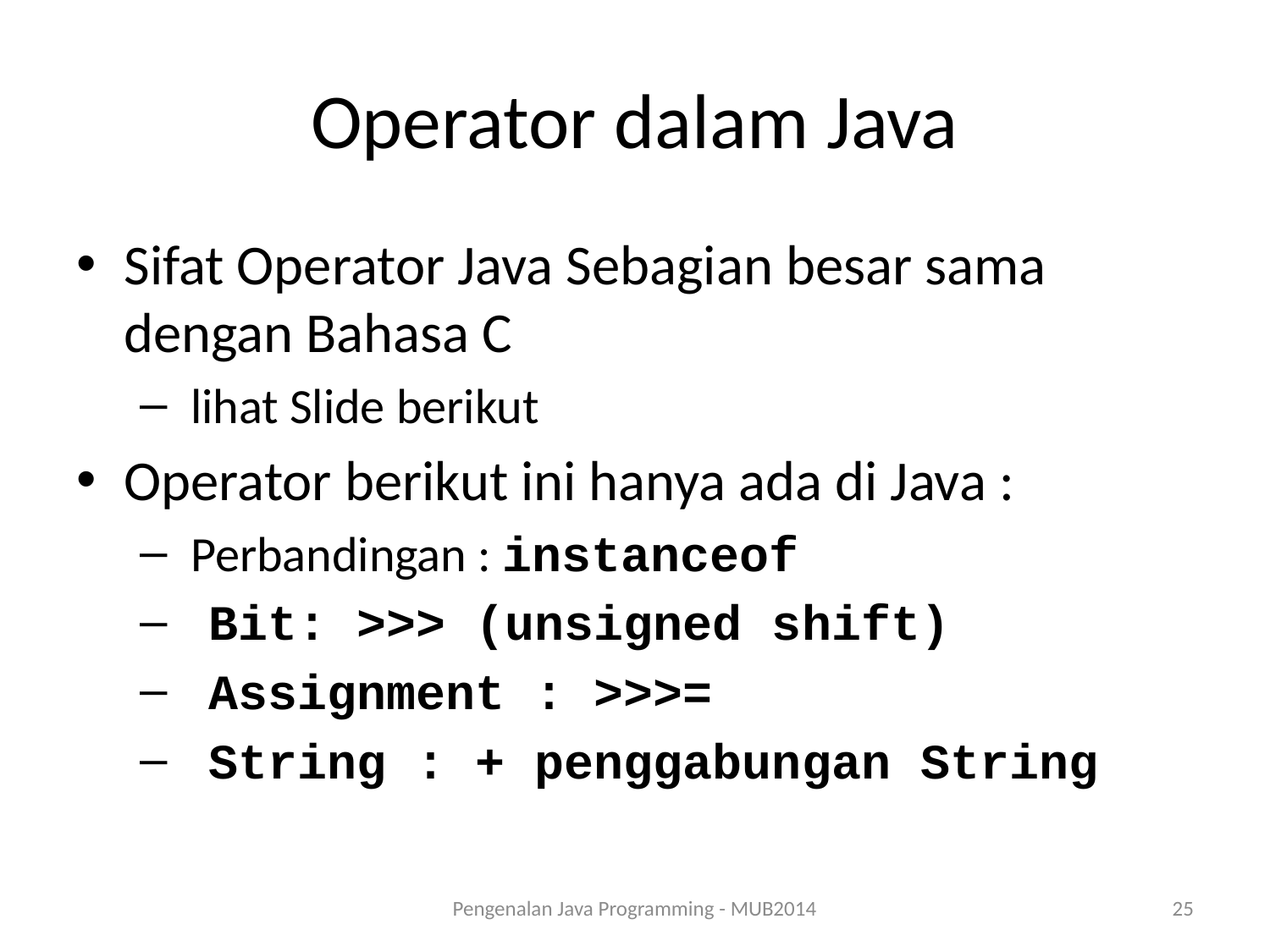

# Operator dalam Java
Sifat Operator Java Sebagian besar sama dengan Bahasa C
 lihat Slide berikut
Operator berikut ini hanya ada di Java :
 Perbandingan : instanceof
 Bit: >>> (unsigned shift)
 Assignment : >>>=
 String : + penggabungan String
Pengenalan Java Programming - MUB2014
25